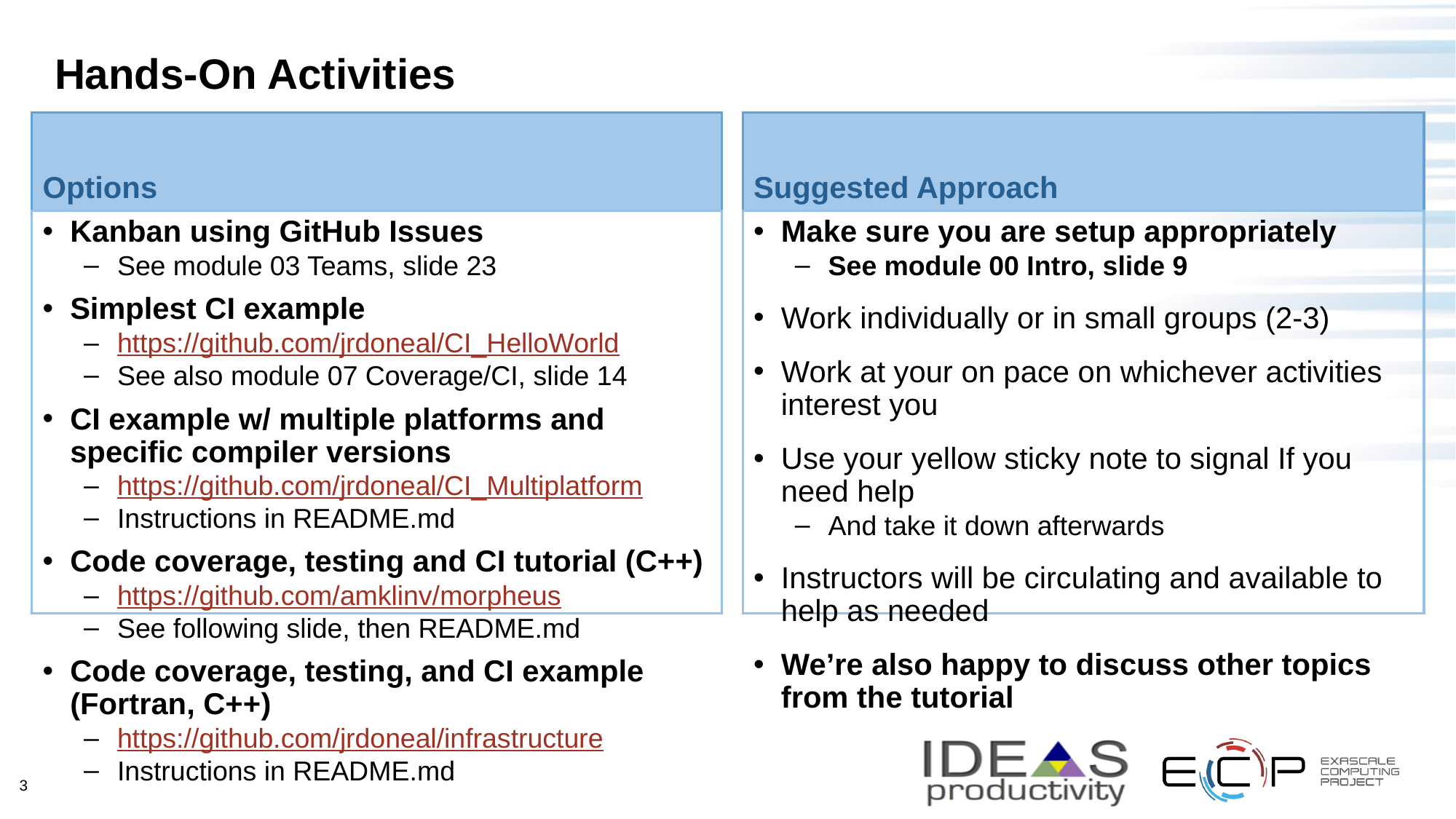

# Hands-On Activities
Options
Suggested Approach
Kanban using GitHub Issues
See module 03 Teams, slide 23
Simplest CI example
https://github.com/jrdoneal/CI_HelloWorld
See also module 07 Coverage/CI, slide 14
CI example w/ multiple platforms and specific compiler versions
https://github.com/jrdoneal/CI_Multiplatform
Instructions in README.md
Code coverage, testing and CI tutorial (C++)
https://github.com/amklinv/morpheus
See following slide, then README.md
Code coverage, testing, and CI example (Fortran, C++)
https://github.com/jrdoneal/infrastructure
Instructions in README.md
Make sure you are setup appropriately
See module 00 Intro, slide 9
Work individually or in small groups (2-3)
Work at your on pace on whichever activities interest you
Use your yellow sticky note to signal If you need help
And take it down afterwards
Instructors will be circulating and available to help as needed
We’re also happy to discuss other topics from the tutorial